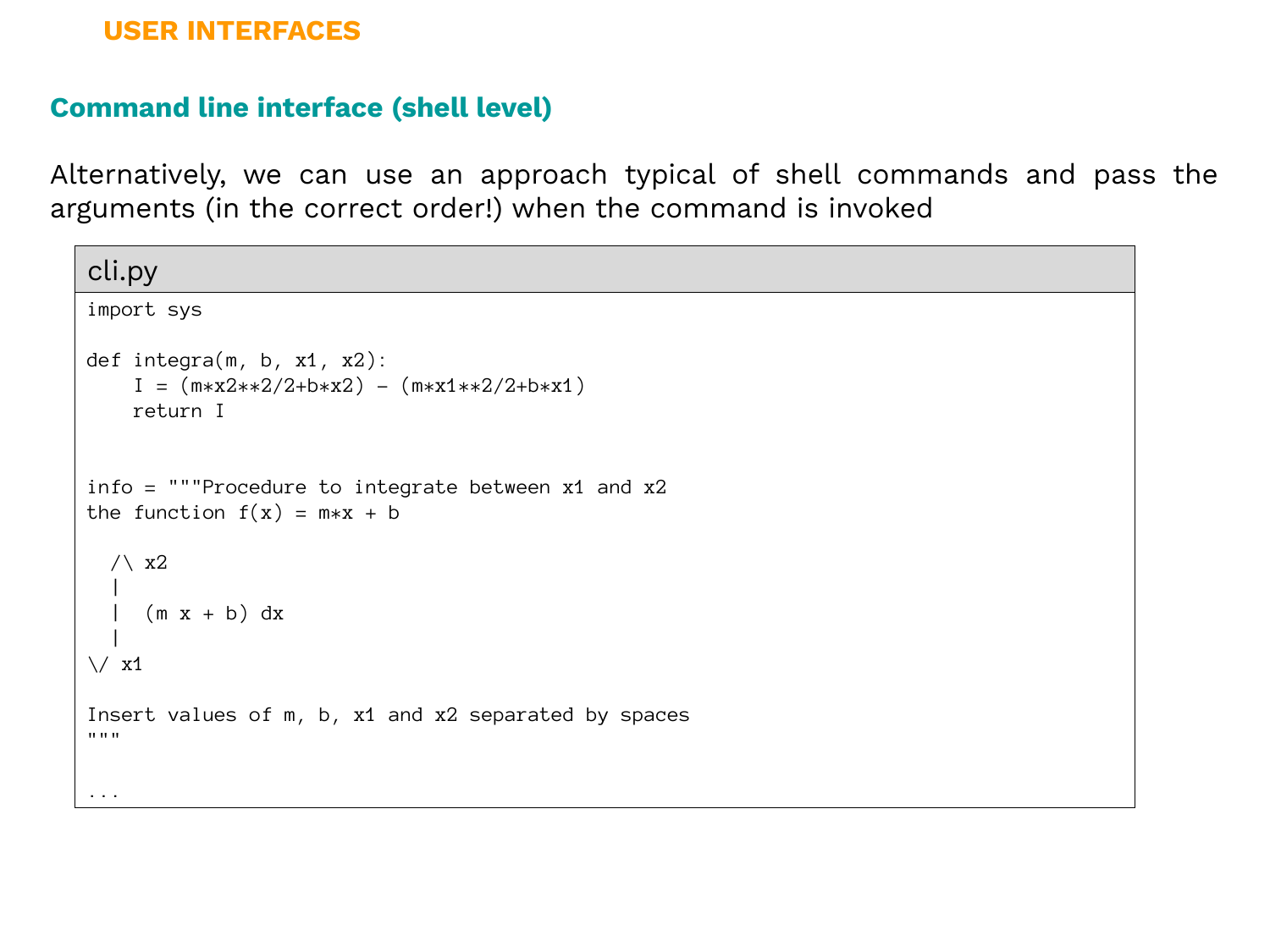

USER INTERFACES
Command line interface (shell level)

Alternatively, we can use an approach typical of shell commands and pass the arguments (in the correct order!) when the command is invoked

cli.py
import sys

def integra(m, b, x1, x2):
    I = (m*x2**2/2+b*x2) - (m*x1**2/2+b*x1)
    return I

info = """Procedure to integrate between x1 and x2
the function f(x) = m*x + b

  /\ x2
  |
  |  (m x + b) dx
  |
\/ x1

Insert values of m, b, x1 and x2 separated by spaces
"""

...